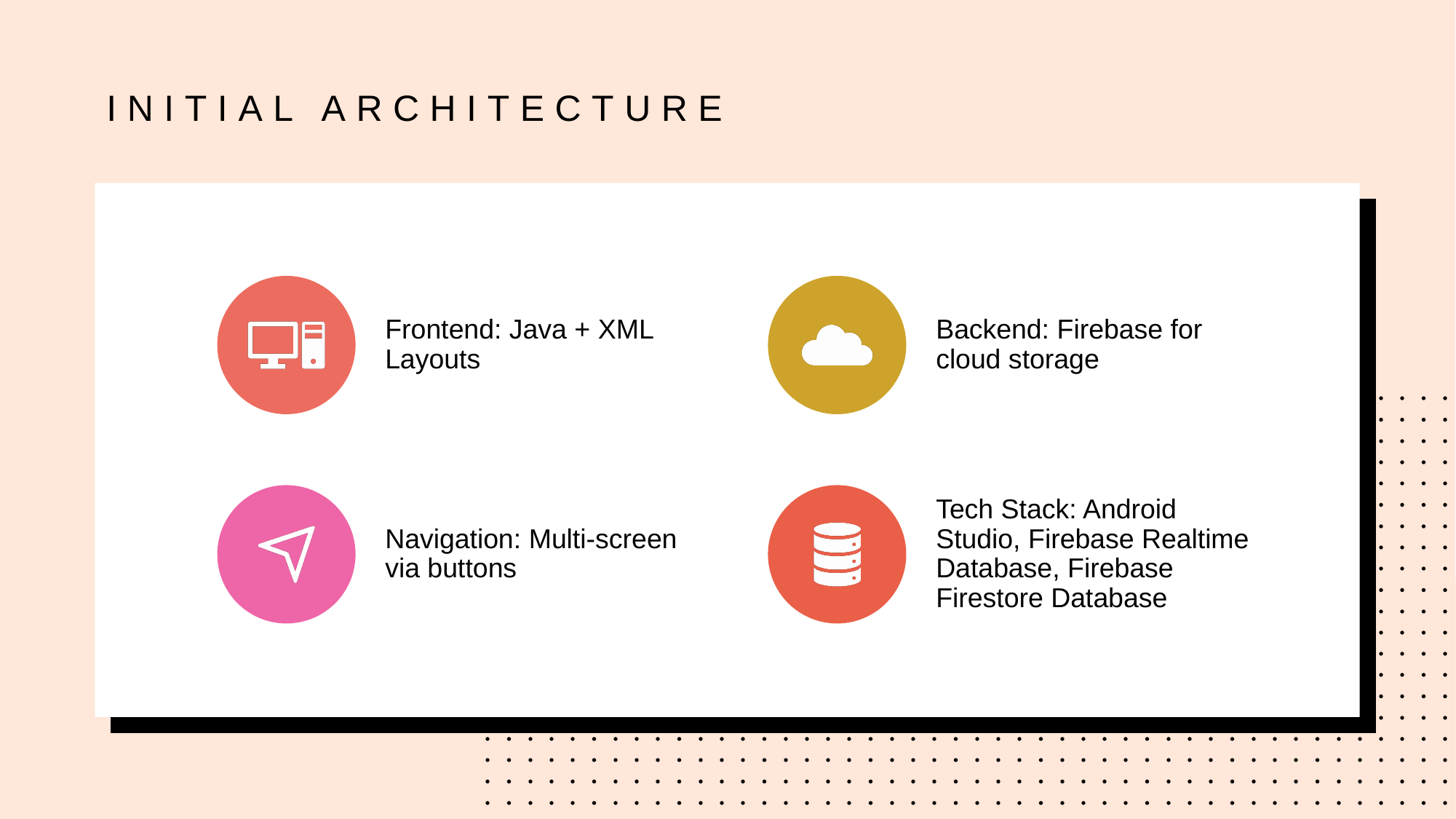

# Initial architecture

Frontend: Java + XML Layouts
Backend: Firebase for cloud storage
Navigation: Multi-screen via buttons
Tech Stack: Android Studio, Firebase Realtime Database, Firebase Firestore Database